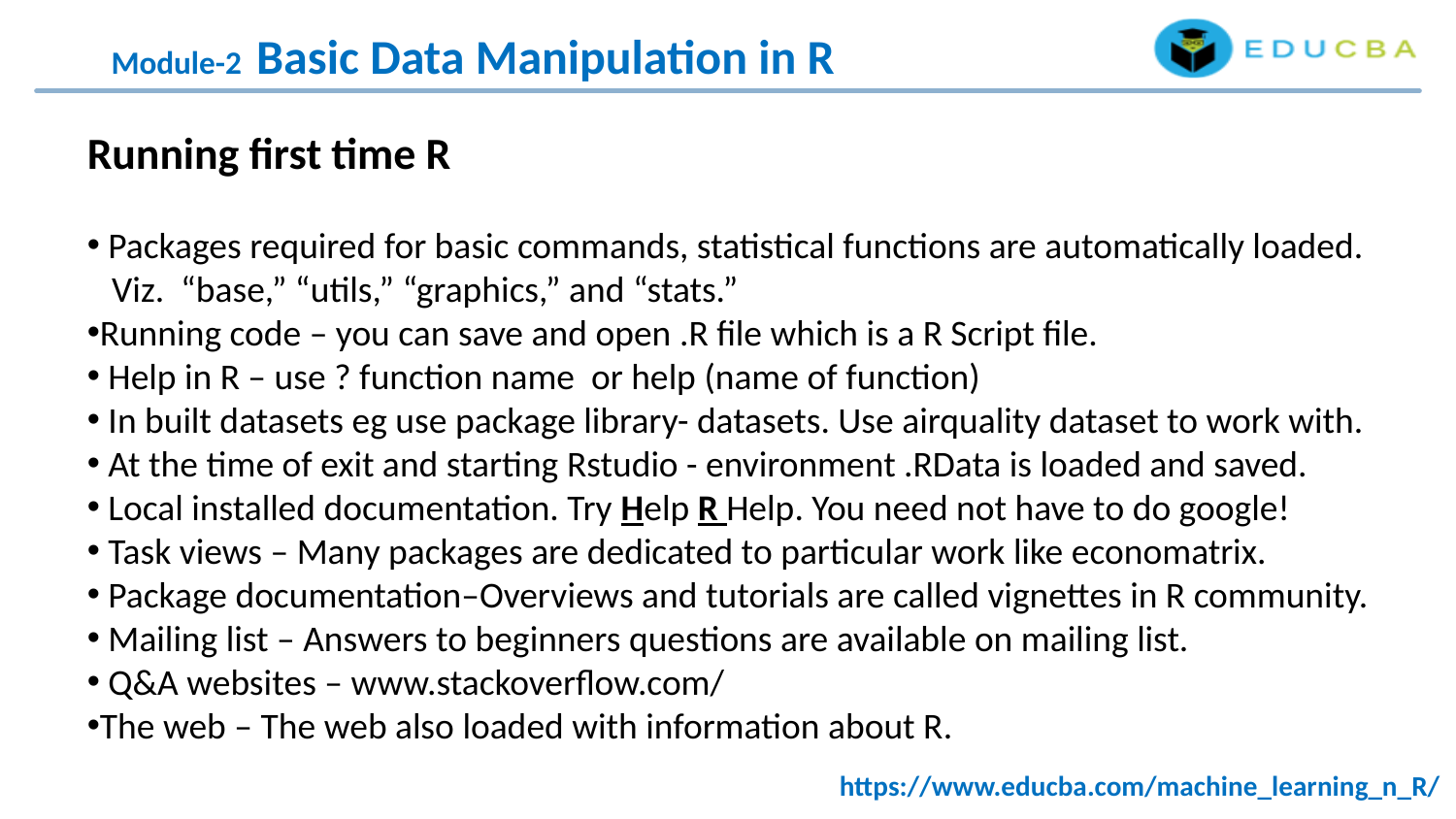

Module-2  Basic Data Manipulation in R
Running first time R

 Packages required for basic commands, statistical functions are automatically loaded.
   Viz.  “base,” “utils,” “graphics,” and “stats.”
Running code – you can save and open .R file which is a R Script file.
 Help in R – use ? function name  or help (name of function)
 In built datasets eg use package library- datasets. Use airquality dataset to work with.
 At the time of exit and starting Rstudio - environment .RData is loaded and saved.
 Local installed documentation. Try Help R Help. You need not have to do google!
 Task views – Many packages are dedicated to particular work like economatrix.
 Package documentation–Overviews and tutorials are called vignettes in R community.
 Mailing list – Answers to beginners questions are available on mailing list.
 Q&A websites – www.stackoverflow.com/
The web – The web also loaded with information about R.
https://www.educba.com/machine_learning_n_R/